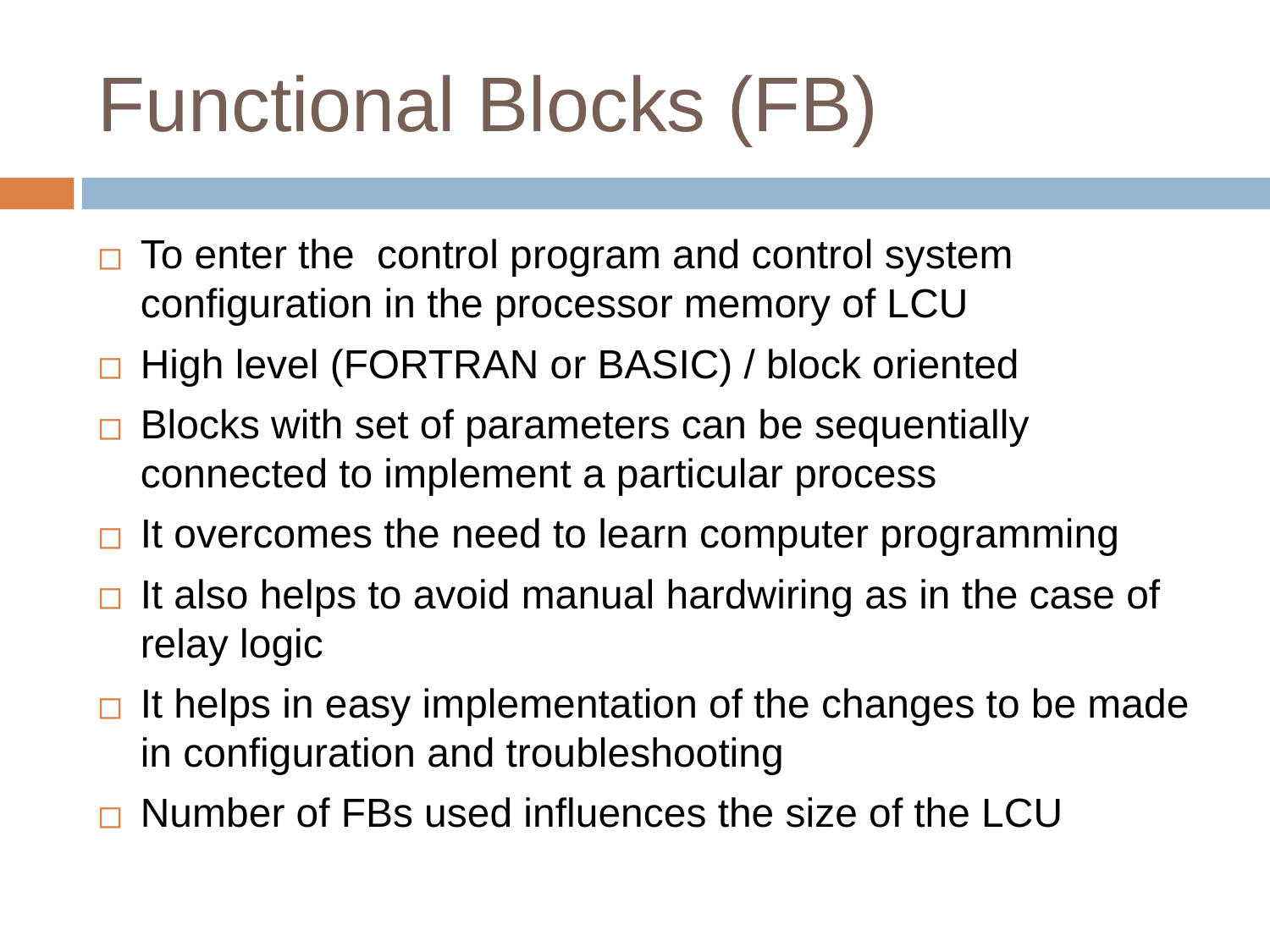

# Functional Blocks (FB)
To enter the  control program and control system configuration in the processor memory of LCU
High level (FORTRAN or BASIC) / block oriented
Blocks with set of parameters can be sequentially connected to implement a particular process
It overcomes the need to learn computer programming
It also helps to avoid manual hardwiring as in the case of relay logic
It helps in easy implementation of the changes to be made in configuration and troubleshooting
Number of FBs used influences the size of the LCU